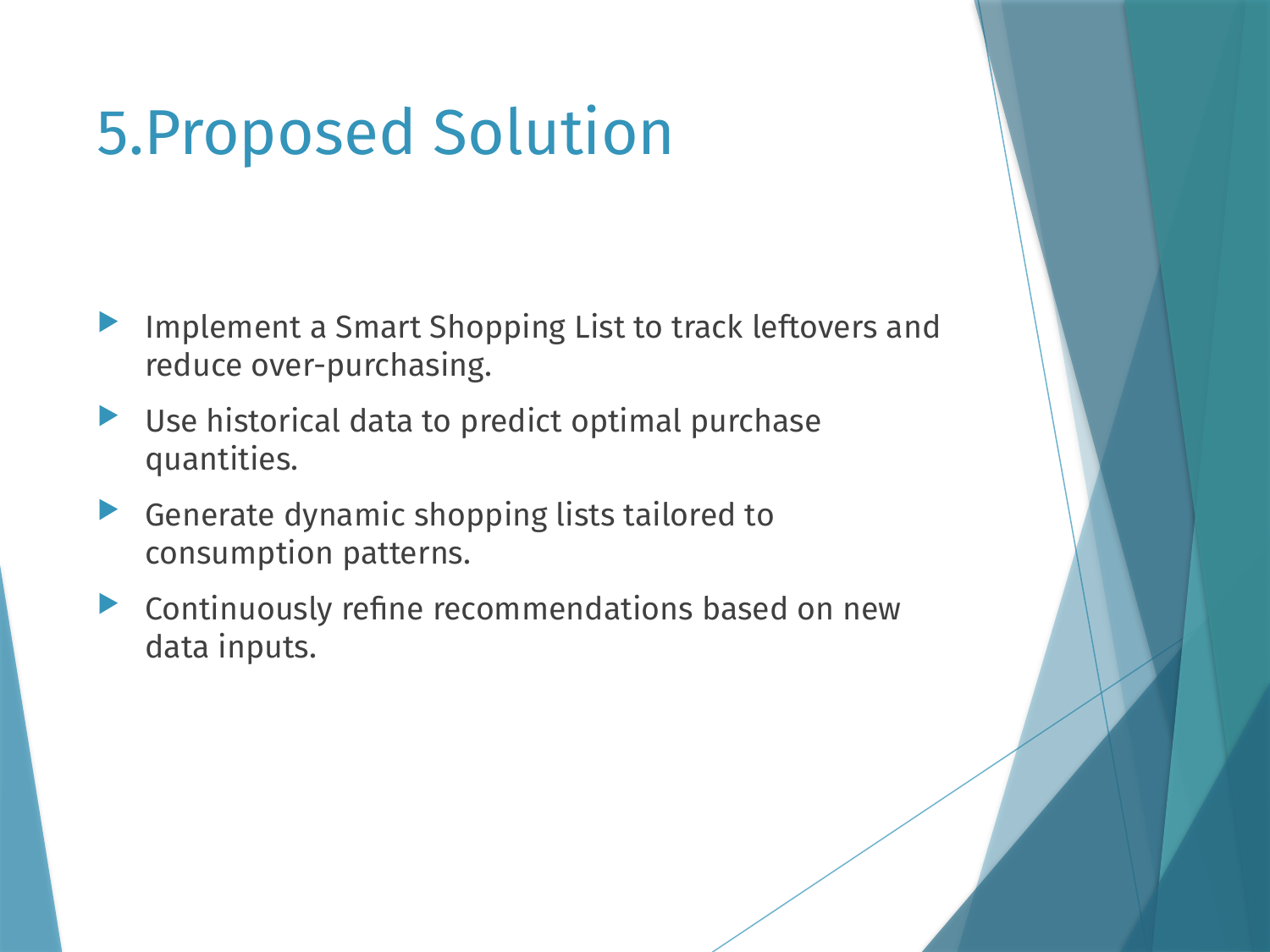

# 5.Proposed Solution
Implement a Smart Shopping List to track leftovers and reduce over-purchasing.
Use historical data to predict optimal purchase quantities.
Generate dynamic shopping lists tailored to consumption patterns.
Continuously refine recommendations based on new data inputs.